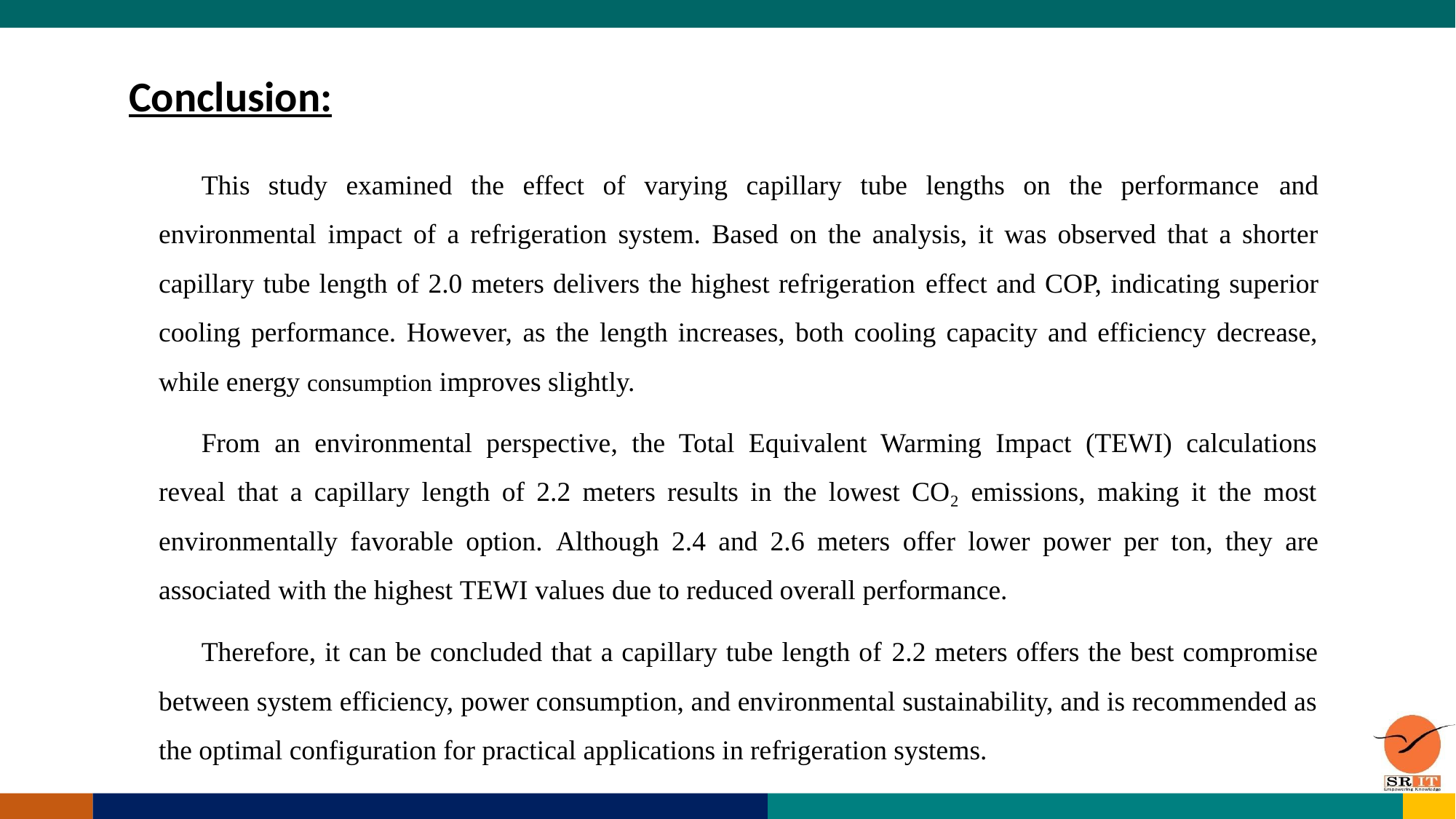

Conclusion:
This study examined the effect of varying capillary tube lengths on the performance and environmental impact of a refrigeration system. Based on the analysis, it was observed that a shorter capillary tube length of 2.0 meters delivers the highest refrigeration effect and COP, indicating superior cooling performance. However, as the length increases, both cooling capacity and efficiency decrease, while energy consumption improves slightly.
From an environmental perspective, the Total Equivalent Warming Impact (TEWI) calculations reveal that a capillary length of 2.2 meters results in the lowest CO₂ emissions, making it the most environmentally favorable option. Although 2.4 and 2.6 meters offer lower power per ton, they are associated with the highest TEWI values due to reduced overall performance.
Therefore, it can be concluded that a capillary tube length of 2.2 meters offers the best compromise between system efficiency, power consumption, and environmental sustainability, and is recommended as the optimal configuration for practical applications in refrigeration systems.